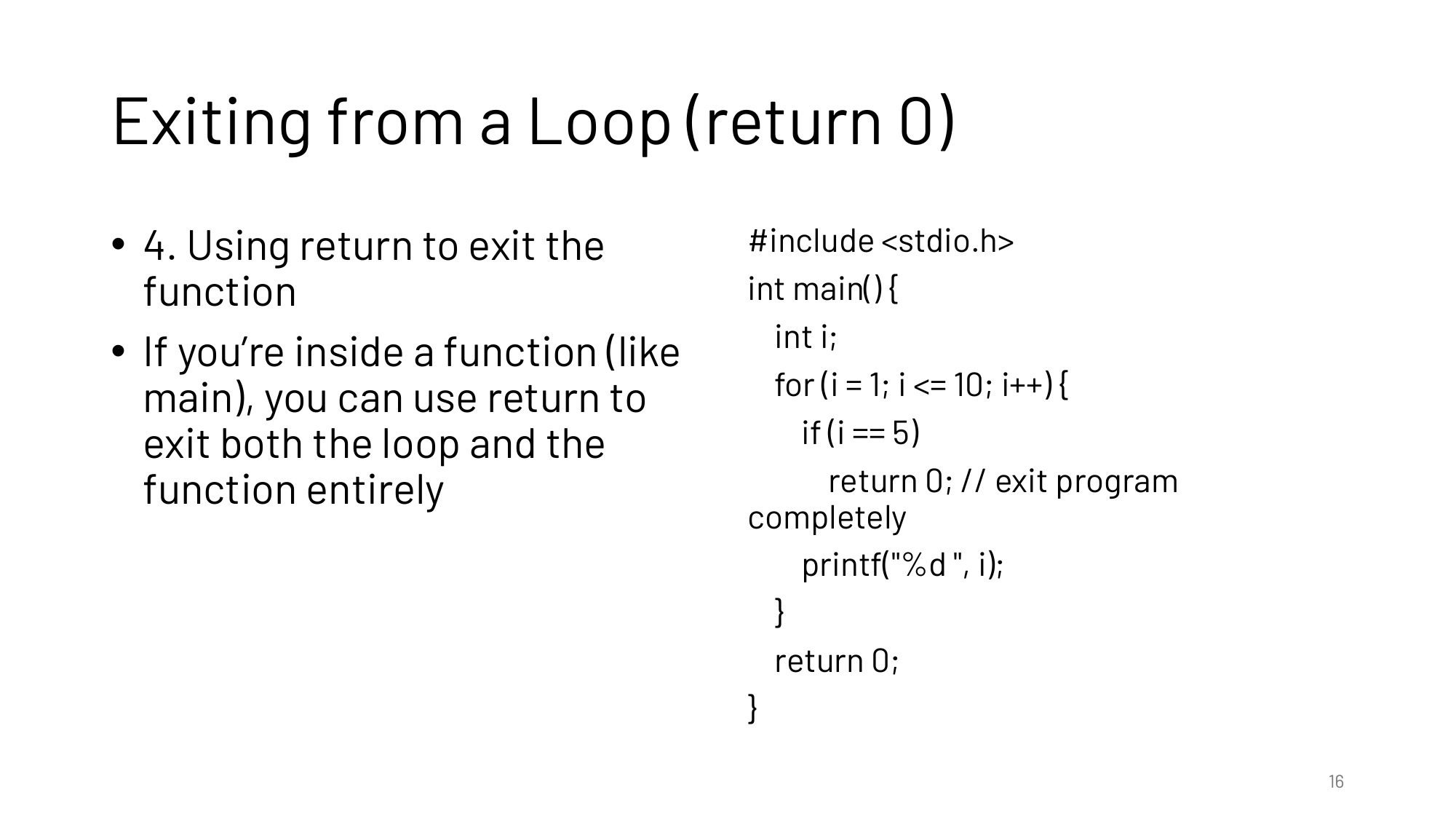

# Exiting from a Loop (return 0)
4. Using return to exit the function
If you’re inside a function (like main), you can use return to exit both the loop and the function entirely
#include <stdio.h>
int main() {
    int i;
    for (i = 1; i <= 10; i++) {
        if (i == 5)
            return 0; // exit program completely
        printf("%d ", i);
    }
    return 0;
}
16